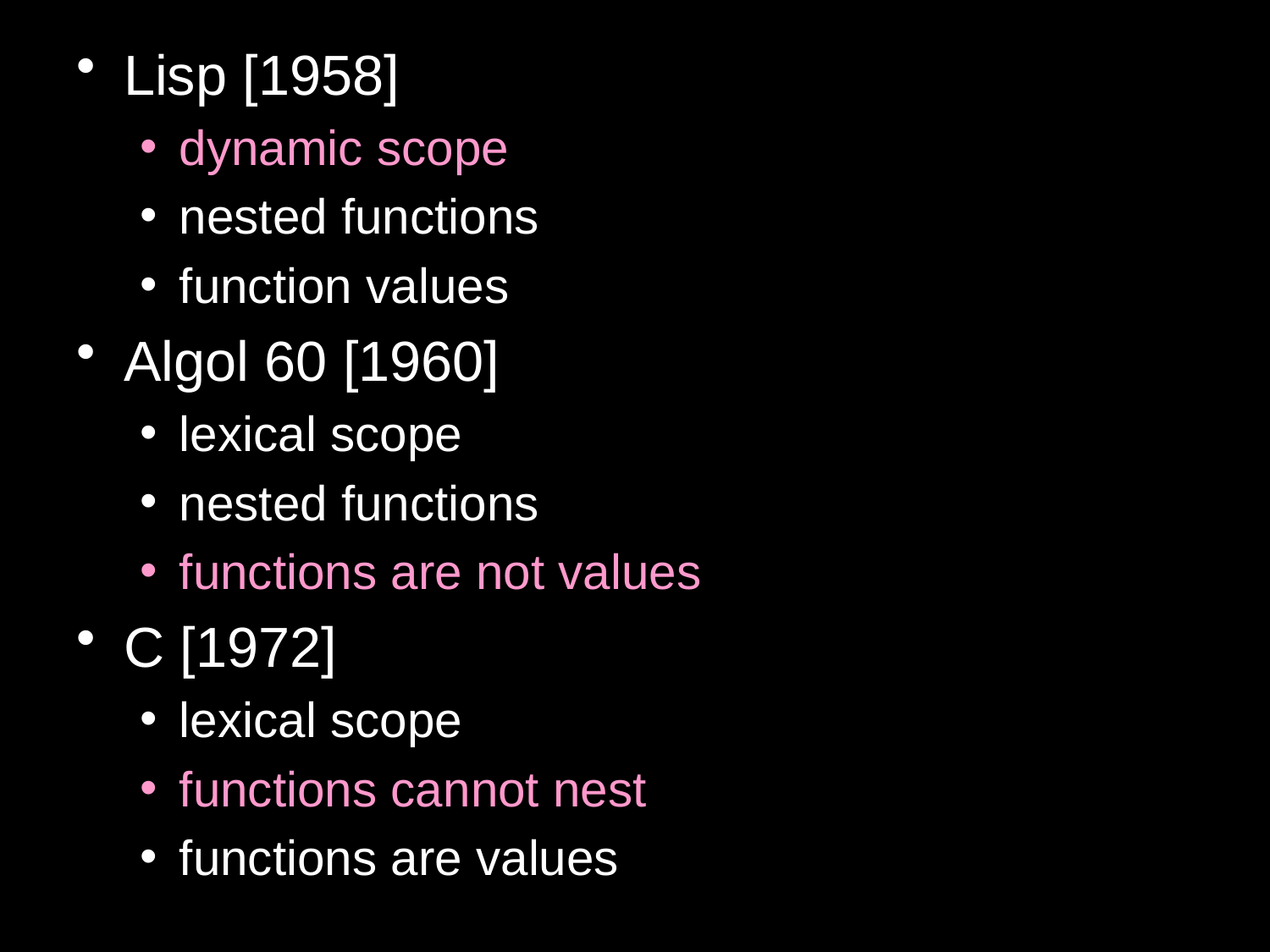

Lisp [1958]
dynamic scope
nested functions
function values
Algol 60 [1960]
lexical scope
nested functions
functions are not values
C [1972]
lexical scope
functions cannot nest
functions are values